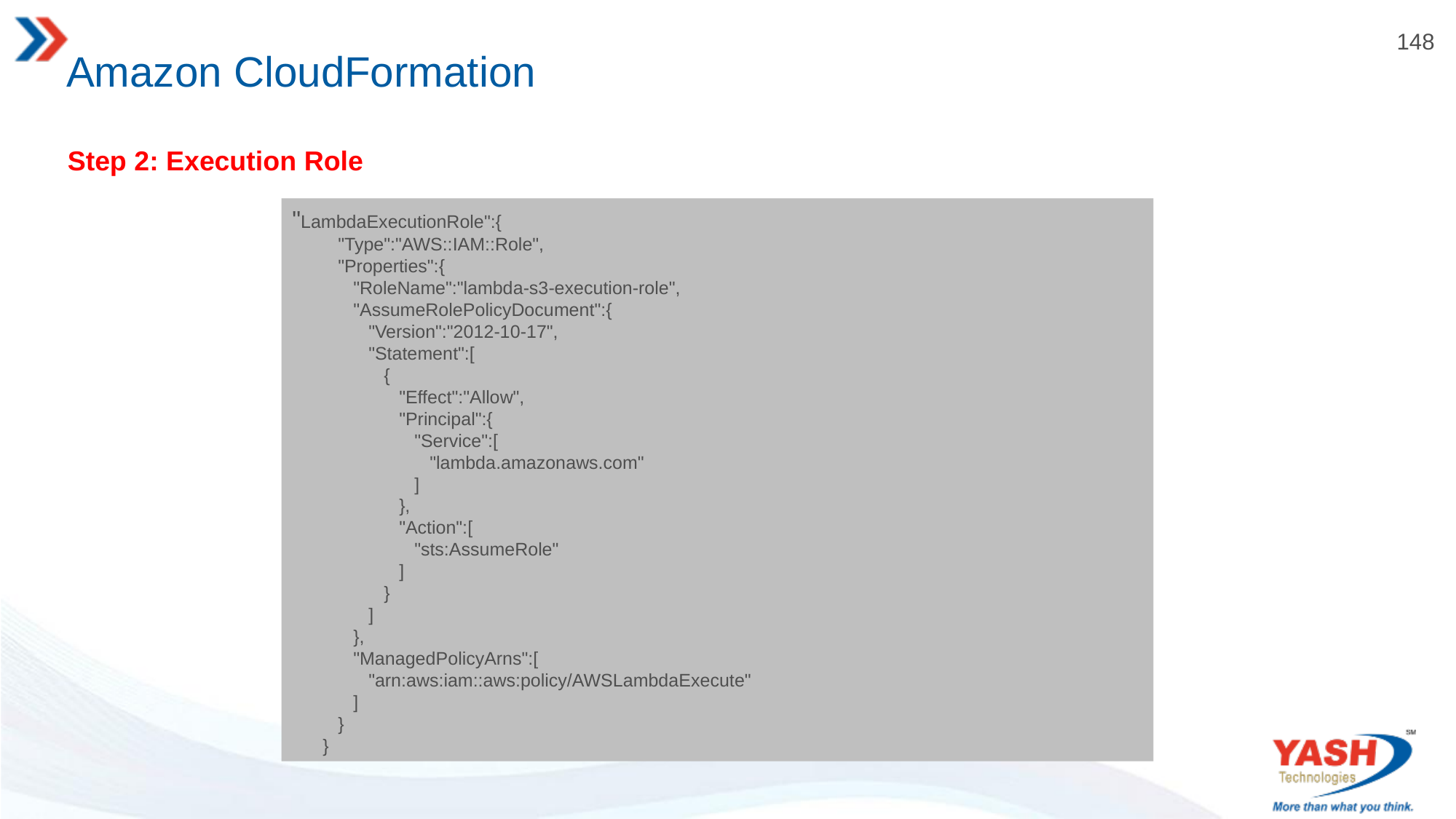

# Amazon CloudFormation
Step 2: Execution Role

"LambdaExecutionRole":{
         "Type":"AWS::IAM::Role",
         "Properties":{
            "RoleName":"lambda-s3-execution-role",
            "AssumeRolePolicyDocument":{
               "Version":"2012-10-17",
               "Statement":[
                  {
                     "Effect":"Allow",
                     "Principal":{
                        "Service":[
                           "lambda.amazonaws.com"
                        ]
                     },
                     "Action":[
                        "sts:AssumeRole"
                     ]
                  }
               ]
            },
            "ManagedPolicyArns":[
               "arn:aws:iam::aws:policy/AWSLambdaExecute"
            ]
         }
      }